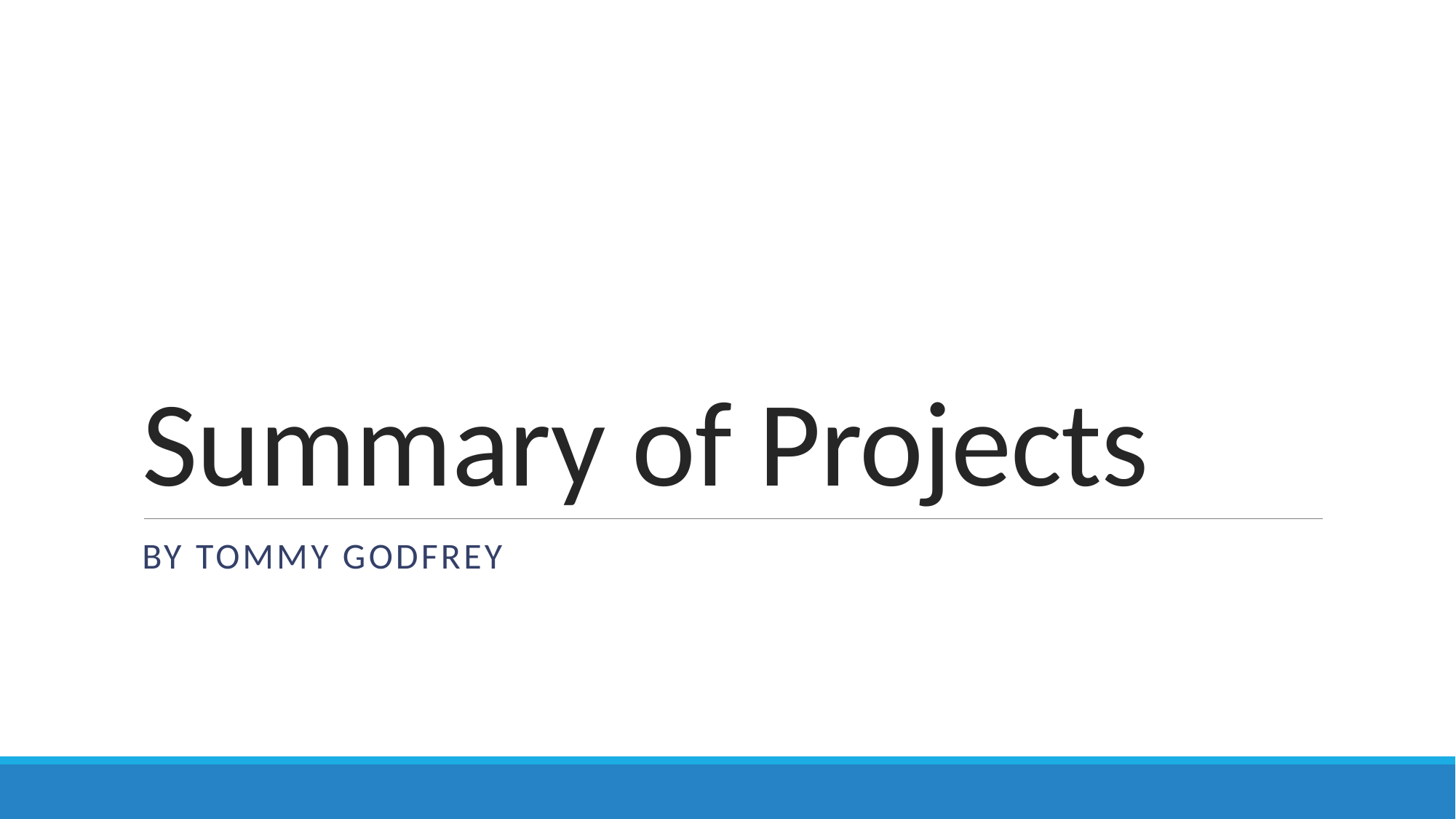

# Summary of Projects
By Tommy Godfrey